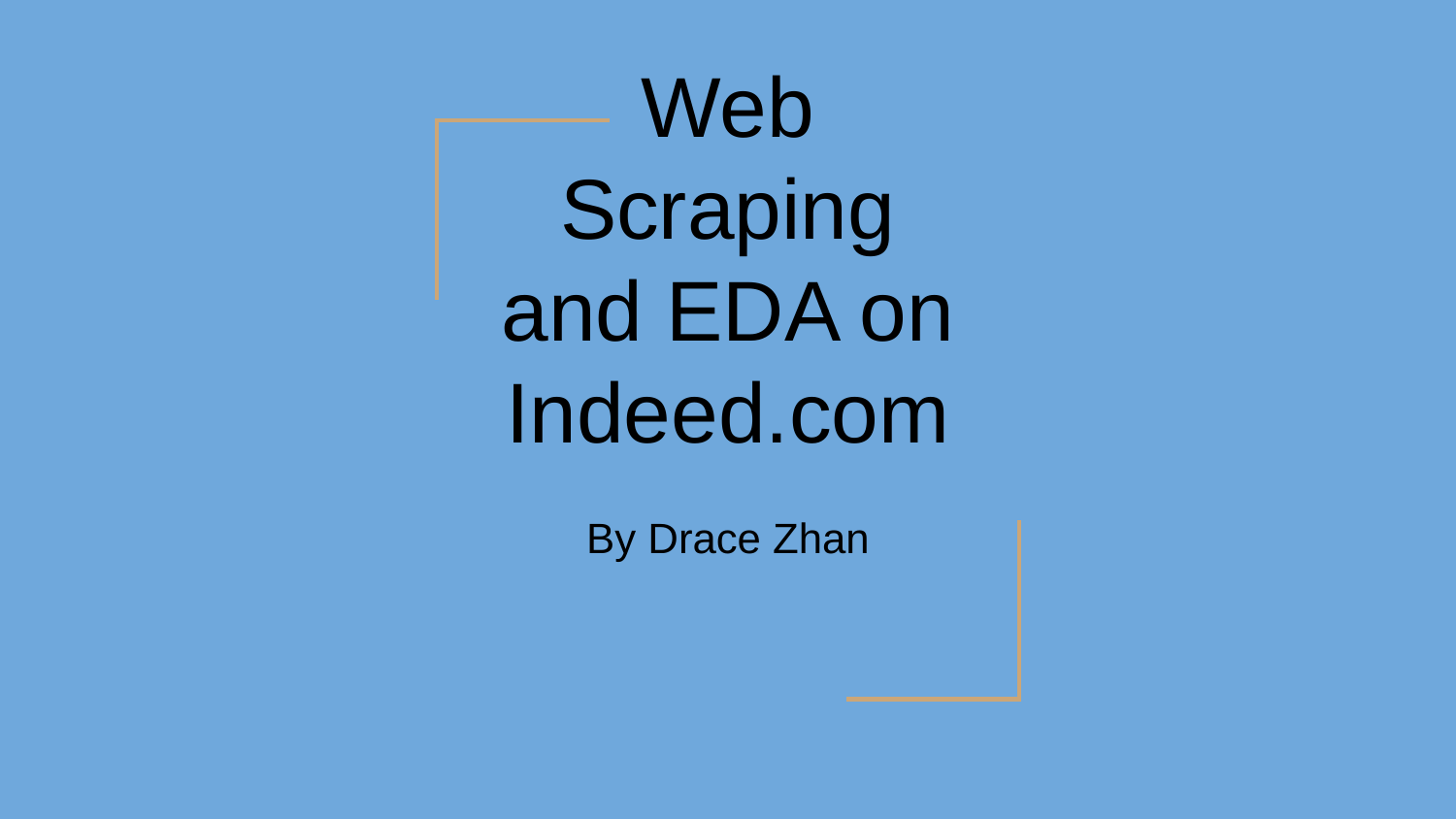

# Web Scraping and EDA on Indeed.com
By Drace Zhan